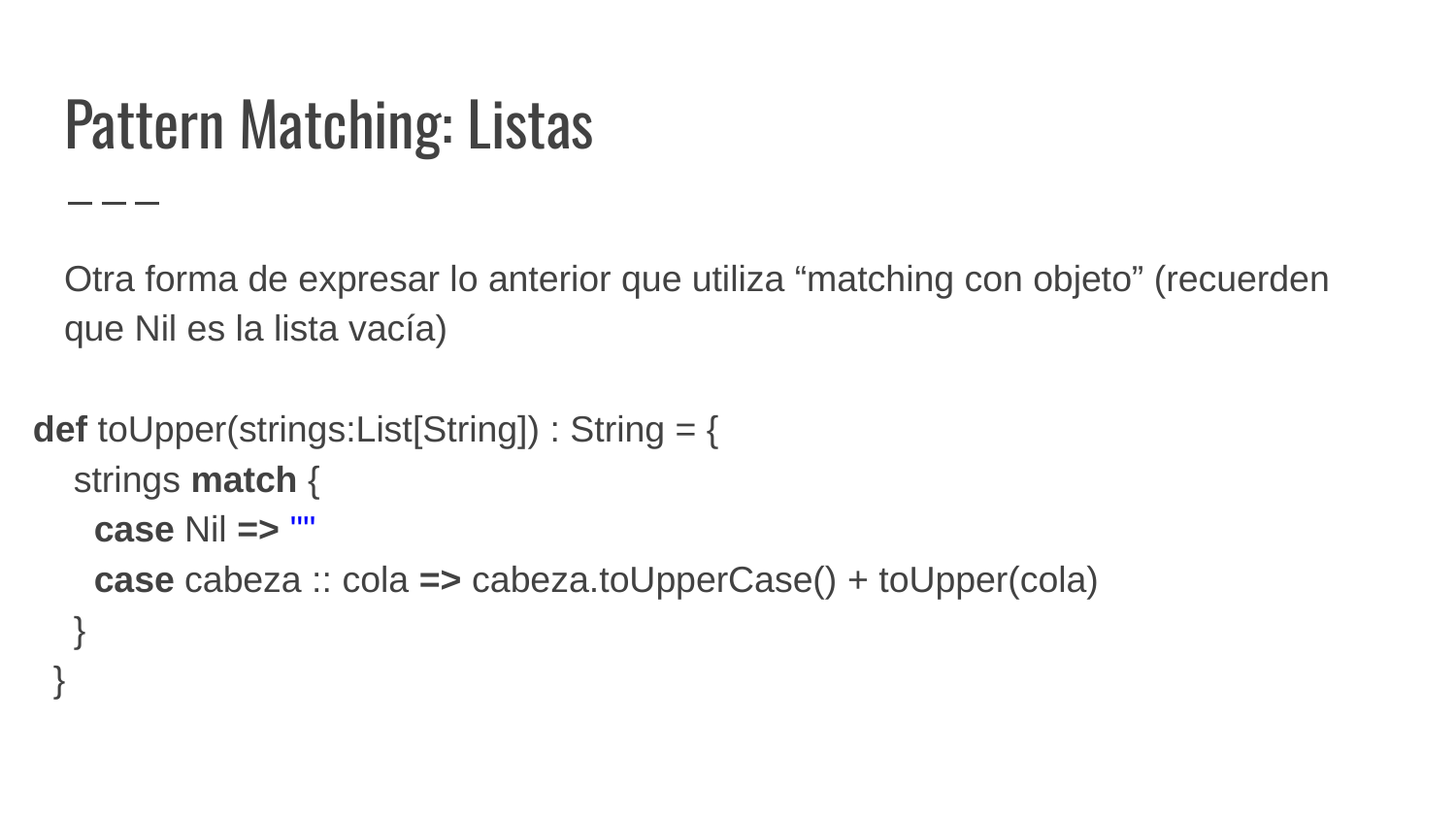

# Pattern Matching: Listas
Otra forma de expresar lo anterior que utiliza “matching con objeto” (recuerden que Nil es la lista vacía)
def toUpper(strings:List[String]) : String = {
    strings match {
      case Nil => ""
      case cabeza :: cola => cabeza.toUpperCase() + toUpper(cola)
    }
  }